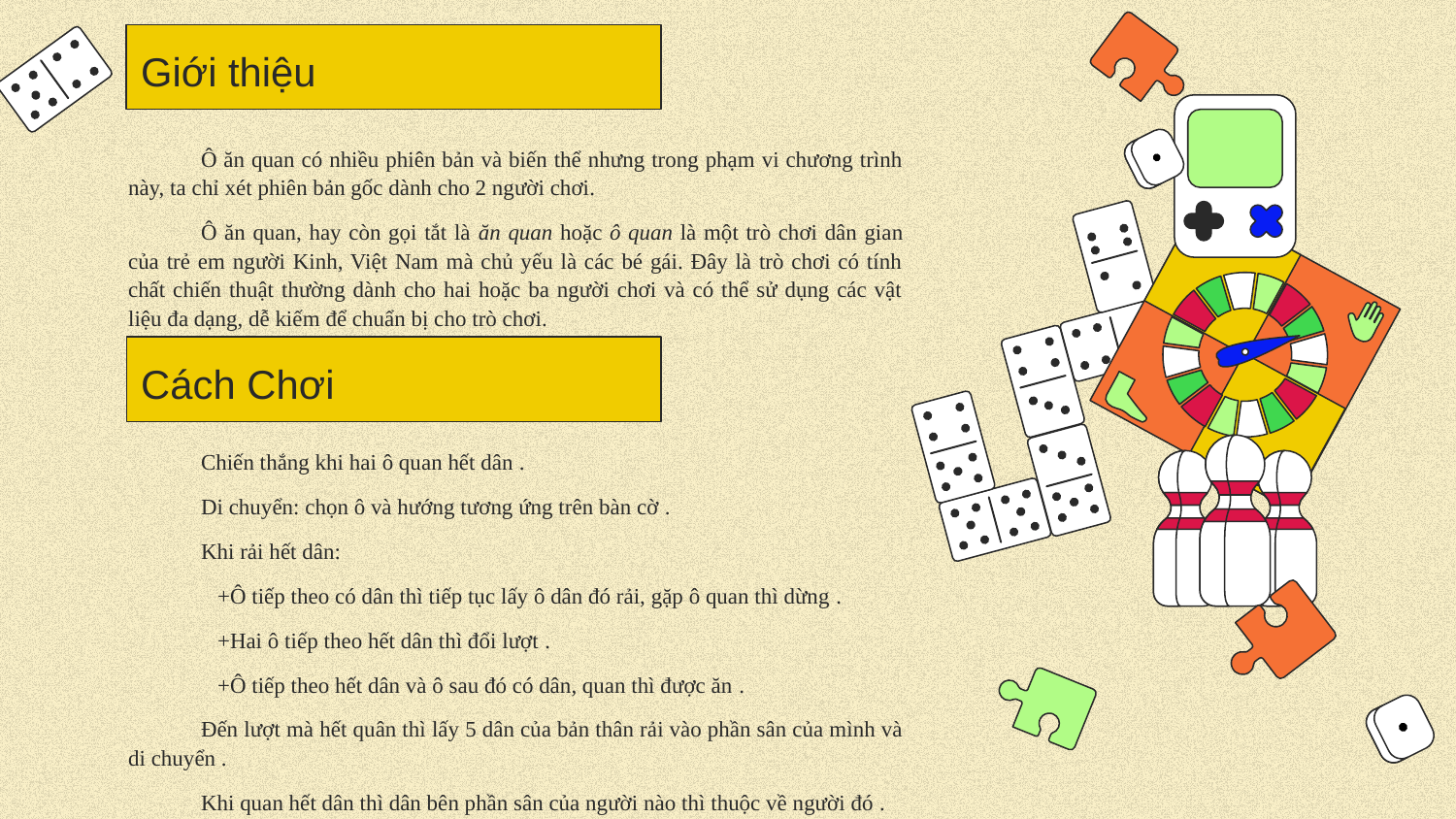

Giới thiệu
Ô ăn quan có nhiều phiên bản và biến thể nhưng trong phạm vi chương trình này, ta chỉ xét phiên bản gốc dành cho 2 người chơi.
Ô ăn quan, hay còn gọi tắt là ăn quan hoặc ô quan là một trò chơi dân gian của trẻ em người Kinh, Việt Nam mà chủ yếu là các bé gái. Đây là trò chơi có tính chất chiến thuật thường dành cho hai hoặc ba người chơi và có thể sử dụng các vật liệu đa dạng, dễ kiếm để chuẩn bị cho trò chơi.

# Cách Chơi

Chiến thắng khi hai ô quan hết dân .
Di chuyển: chọn ô và hướng tương ứng trên bàn cờ .
Khi rải hết dân:
   +Ô tiếp theo có dân thì tiếp tục lấy ô dân đó rải, gặp ô quan thì dừng .
   +Hai ô tiếp theo hết dân thì đổi lượt .
   +Ô tiếp theo hết dân và ô sau đó có dân, quan thì được ăn .
Đến lượt mà hết quân thì lấy 5 dân của bản thân rải vào phần sân của mình và di chuyển .
Khi quan hết dân thì dân bên phần sân của người nào thì thuộc về người đó .